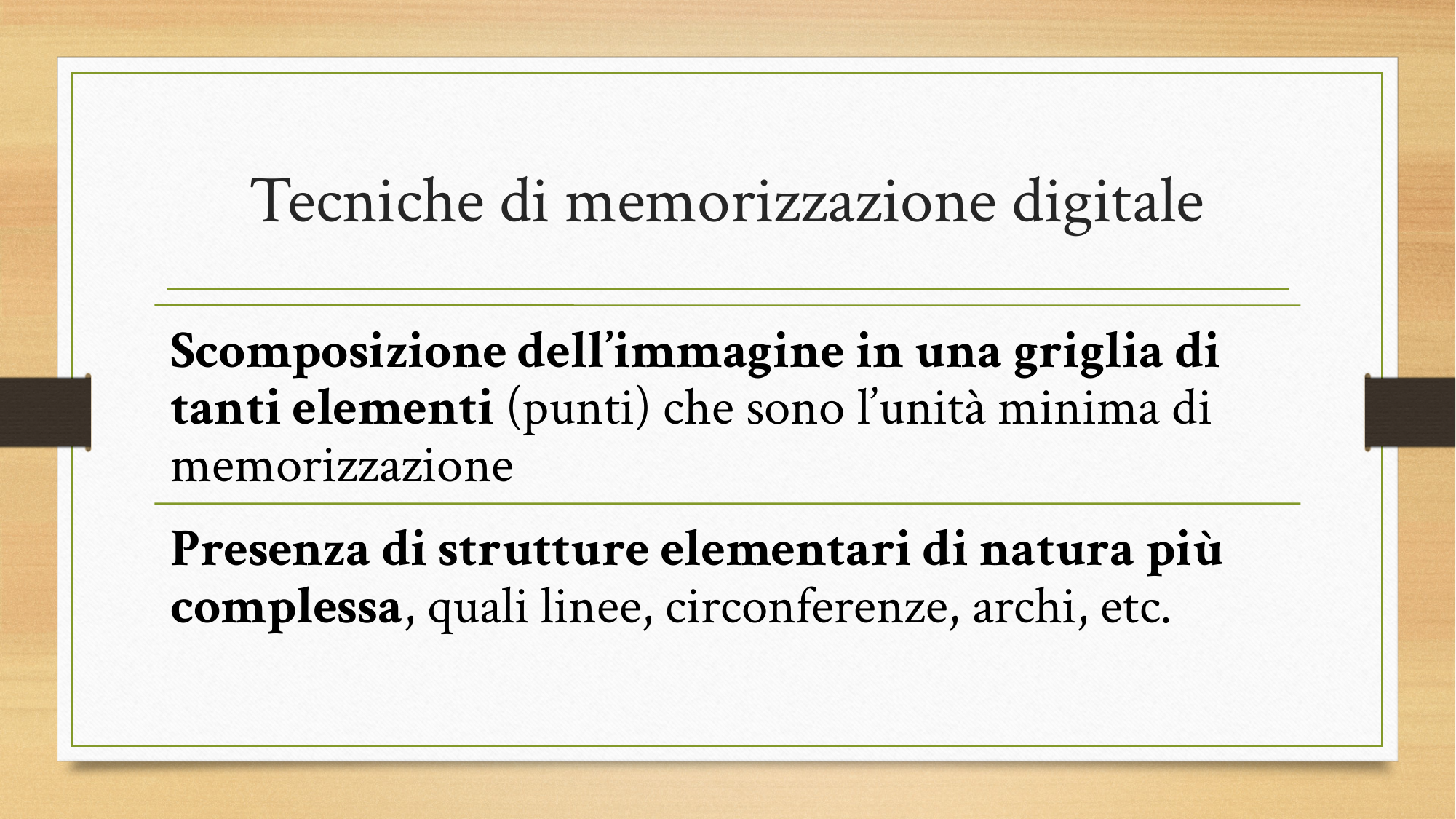

# Tecniche di memorizzazione digitale
Scomposizione dell’immagine in una griglia di tanti elementi (punti) che sono l’unità minima di memorizzazione
Presenza di strutture elementari di natura più complessa, quali linee, circonferenze, archi, etc.